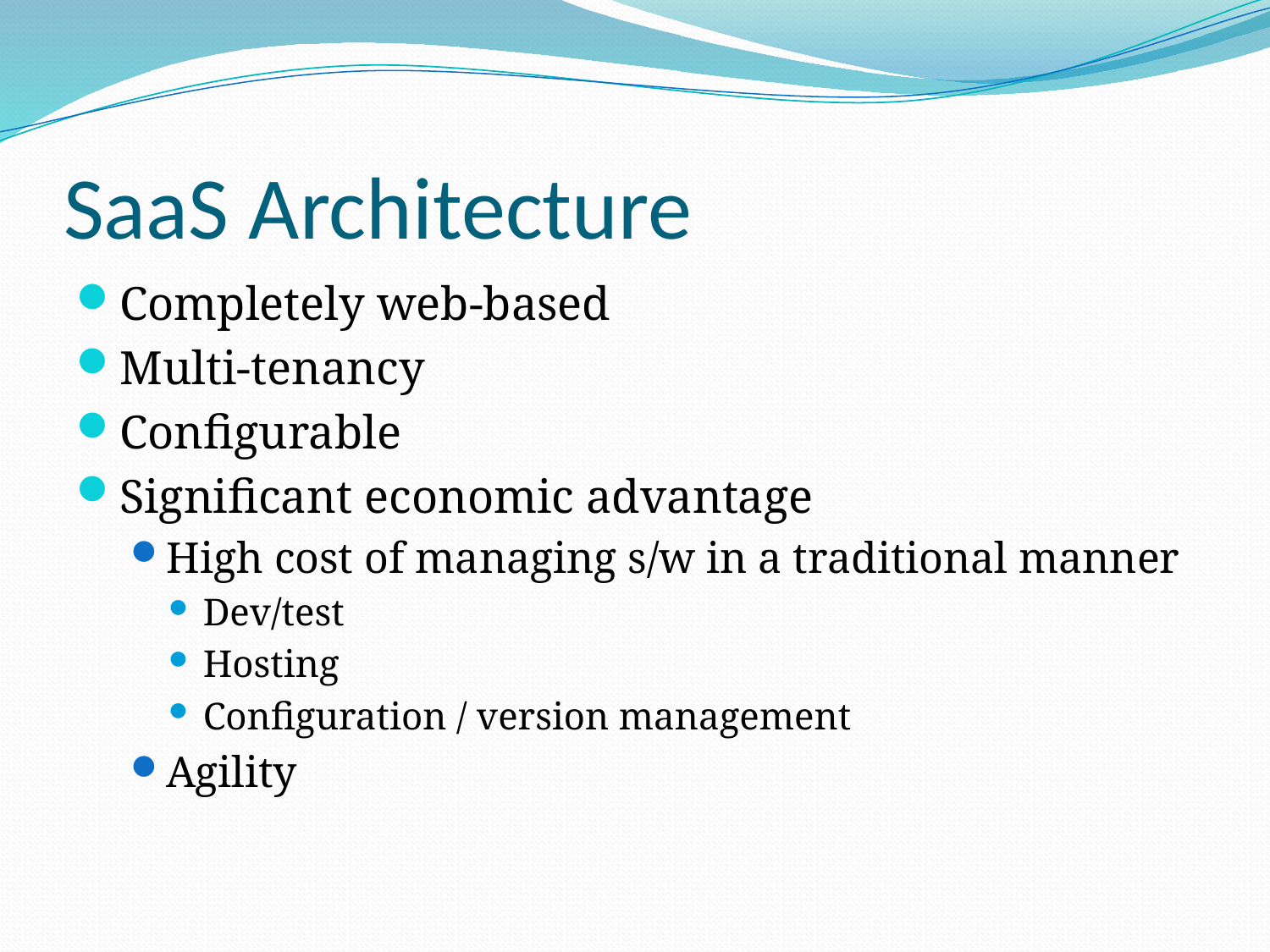

# SaaS Architecture
Completely web-based
Multi-tenancy
Configurable
Significant economic advantage
High cost of managing s/w in a traditional manner
Dev/test
Hosting
Configuration / version management
Agility